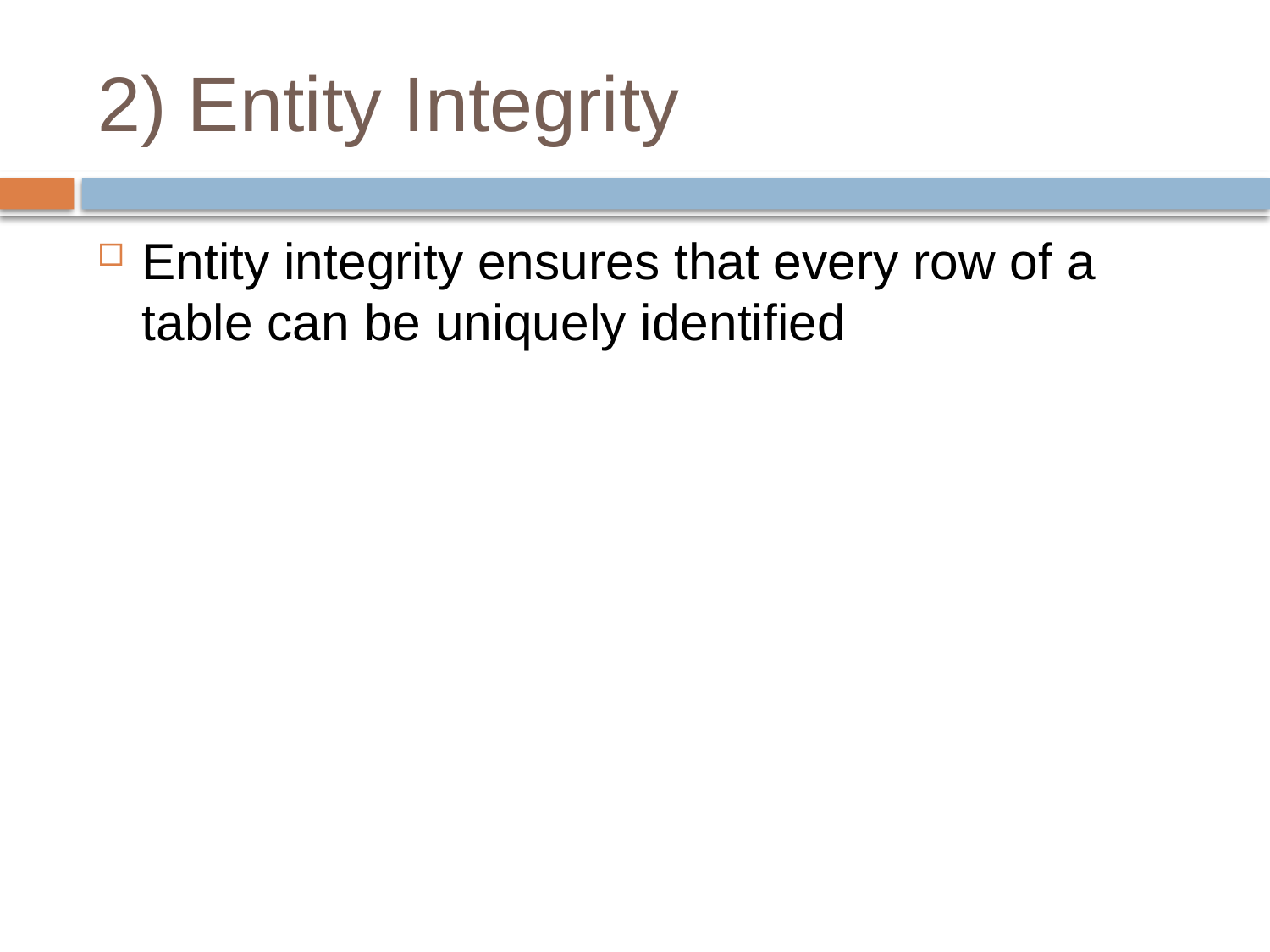

# 2) Entity Integrity
Entity integrity ensures that every row of a table can be uniquely identified